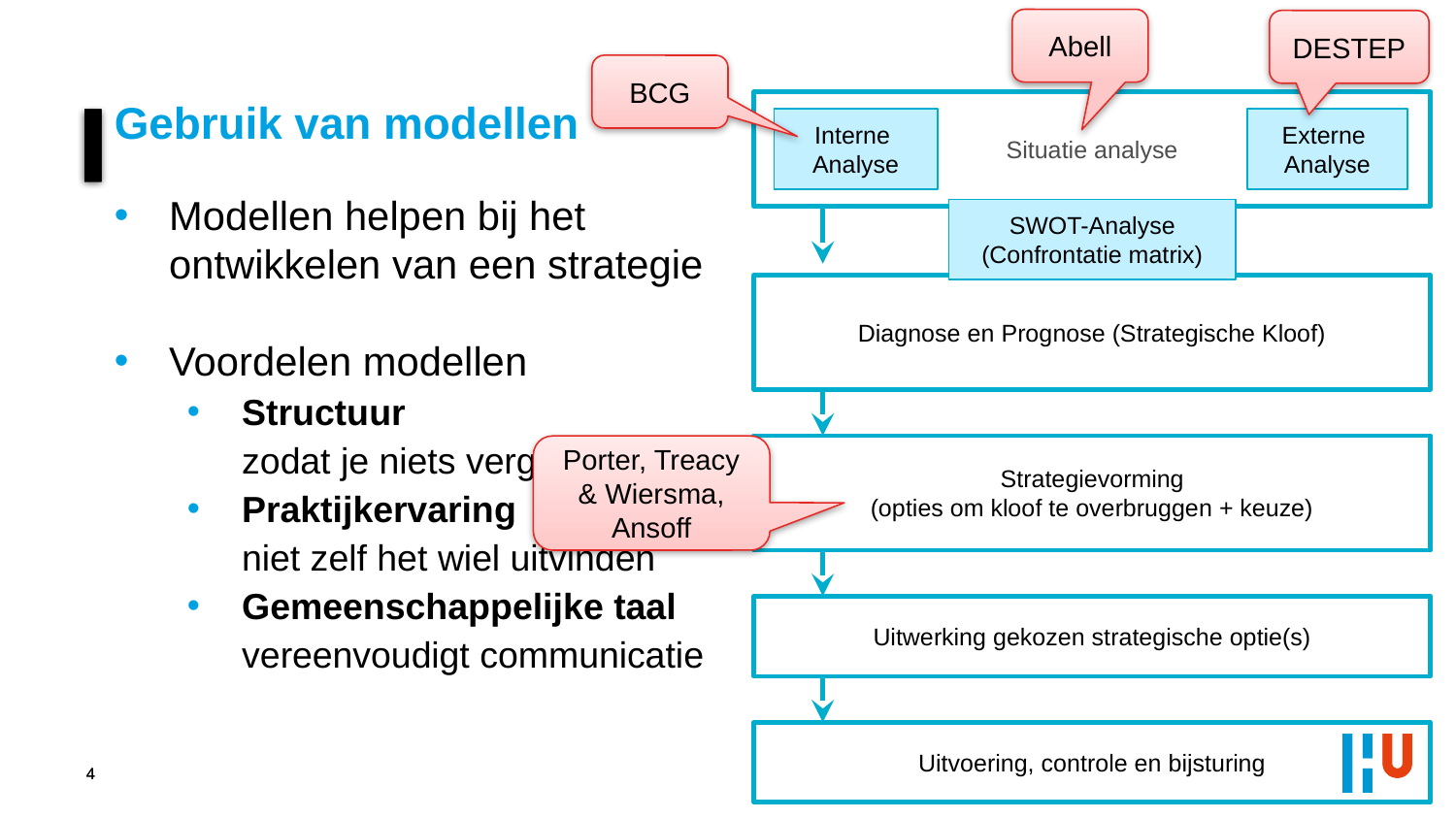

Abell
DESTEP
BCG
Situatie analyse
Gebruik van modellen
Interne
Analyse
Externe
Analyse
Modellen helpen bij het
ontwikkelen van een strategie

Voordelen modellen
Structuur
zodat je niets vergeet
Praktijkervaring
niet zelf het wiel uitvinden
Gemeenschappelijke taal
vereenvoudigt communicatie

SWOT-Analyse
(Confrontatie matrix)
Diagnose en Prognose (Strategische Kloof)
Strategievorming
(opties om kloof te overbruggen + keuze)
Porter, Treacy & Wiersma, Ansoff
Uitwerking gekozen strategische optie(s)
Uitvoering, controle en bijsturing